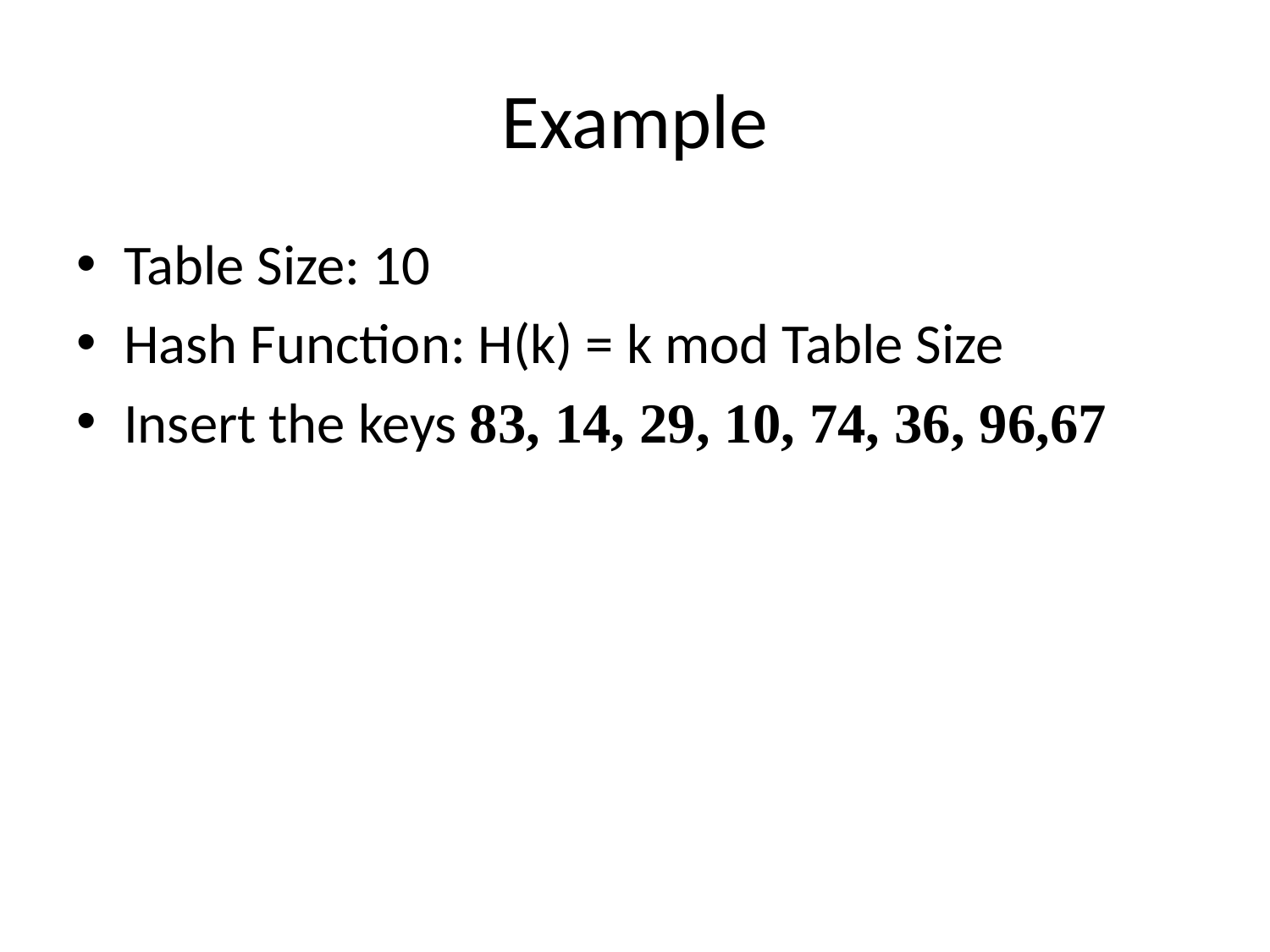

# Example
Table Size: 10
Hash Function: H(k) = k mod Table Size
Insert the keys 83, 14, 29, 10, 74, 36, 96,67